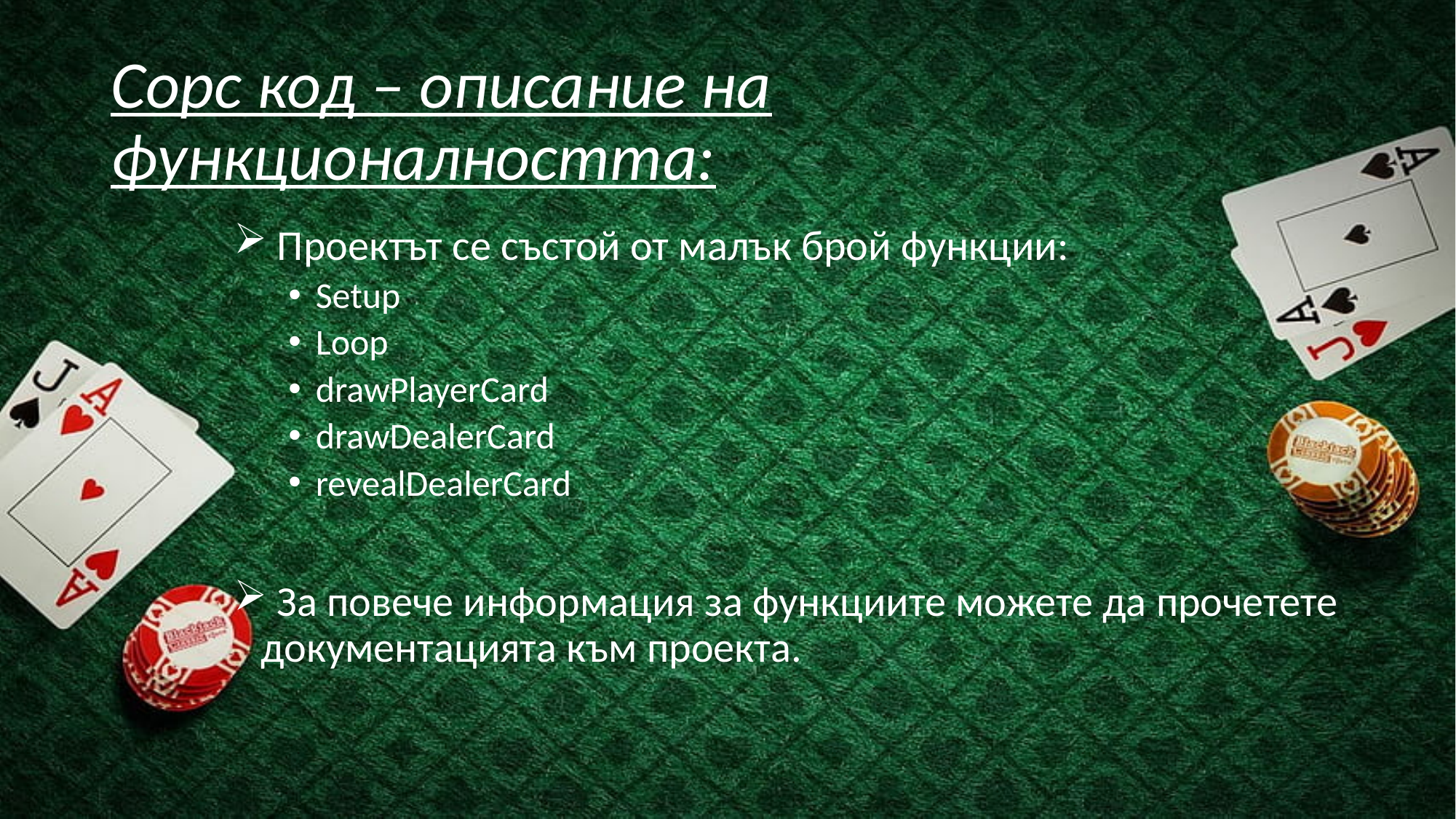

# Сорс код – описание на функционалността:
 Проектът се състой от малък брой функции:
Setup
Loop
drawPlayerCard
drawDealerCard
revealDealerCard

 За повече информация за функциите можете да прочетете документацията към проекта.